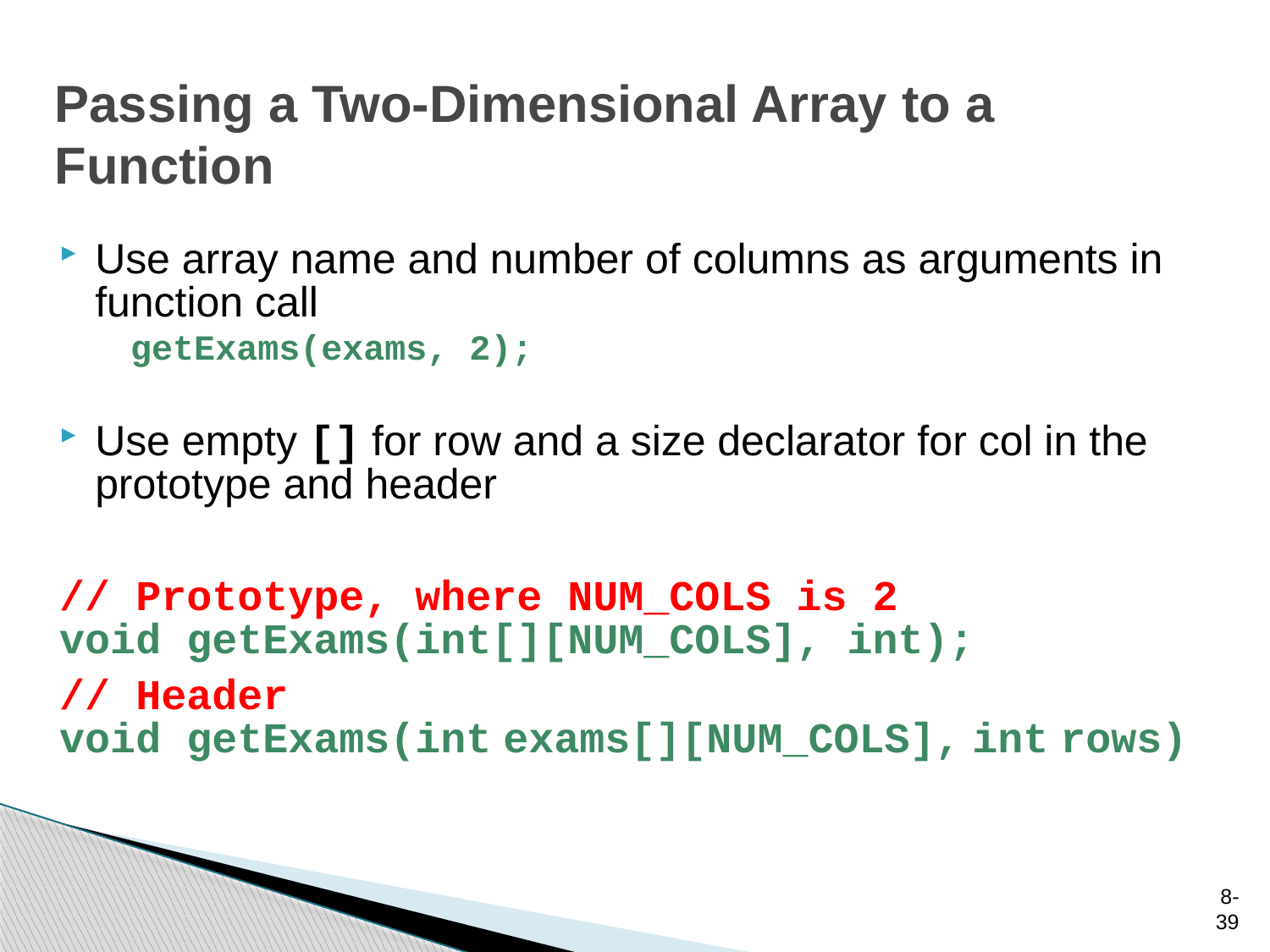

# Passing a Two-Dimensional Array to a Function
Use array name and number of columns as arguments in function call
	getExams(exams, 2);

Use empty [] for row and a size declarator for col in the prototype and header

// Prototype, where NUM_COLS is 2
void getExams(int[][NUM_COLS], int);
// Header
void getExams(int exams[][NUM_COLS], int rows)
8-39